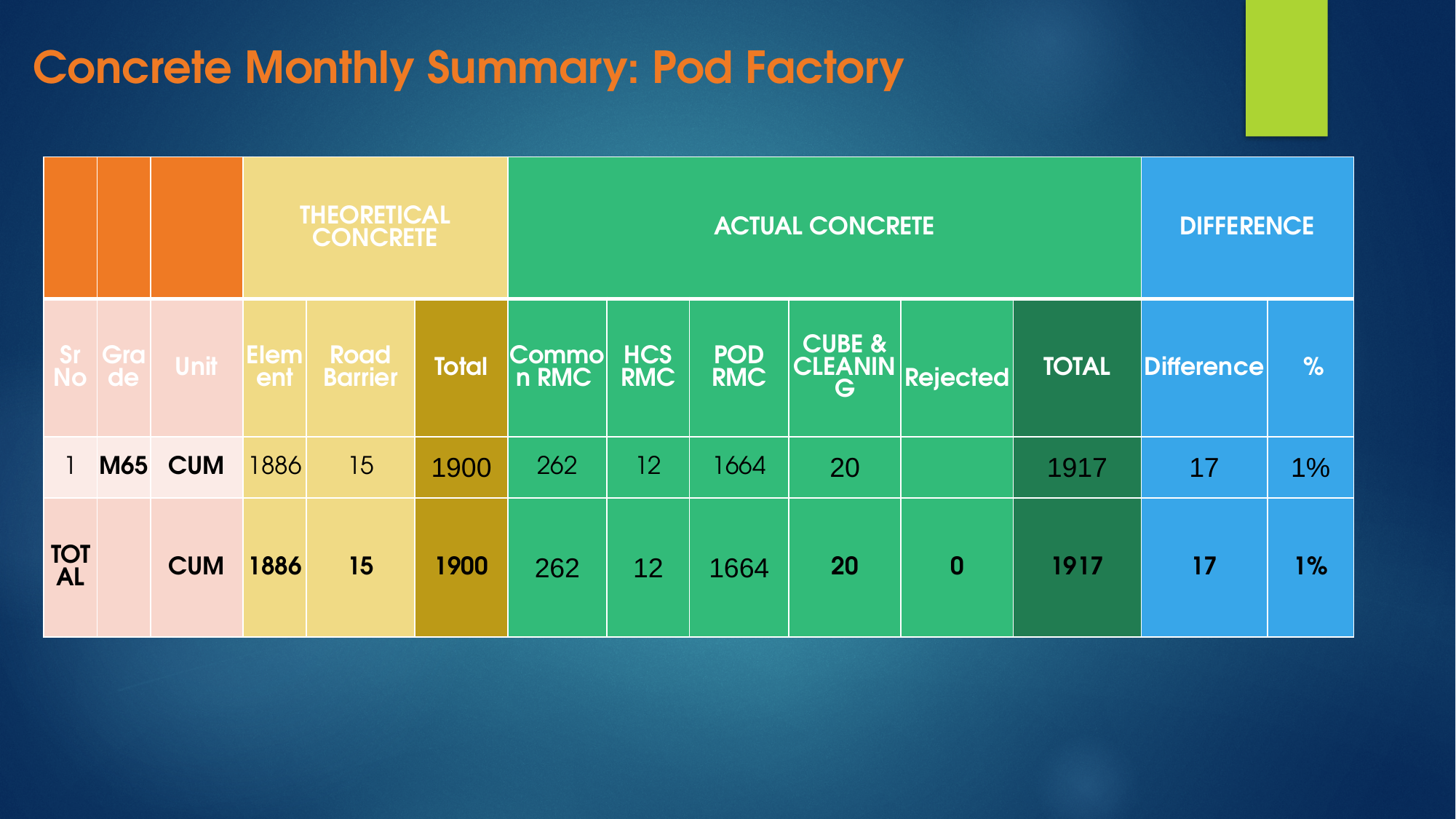

Concrete Monthly Summary: Pod Factory
|  |  |  | THEORETICAL CONCRETE |  |  | ACTUAL CONCRETE |  |  |  |  |  | DIFFERENCE |  |
| --- | --- | --- | --- | --- | --- | --- | --- | --- | --- | --- | --- | --- | --- |
| Sr No | Grade | Unit | Element | Road Barrier | Total | Common RMC | HCS RMC | POD RMC | CUBE & CLEANING | Rejected | TOTAL | Difference | % |
| 1 | M65 | CUM | 1886 | 15 | 1900 | 262 | 12 | 1664 | 20 |  | 1917 | 17 | 1% |
| TOTAL |  | CUM | 1886 | 15 | 1900 | 262 | 12 | 1664 | 20 | 0 | 1917 | 17 | 1% |